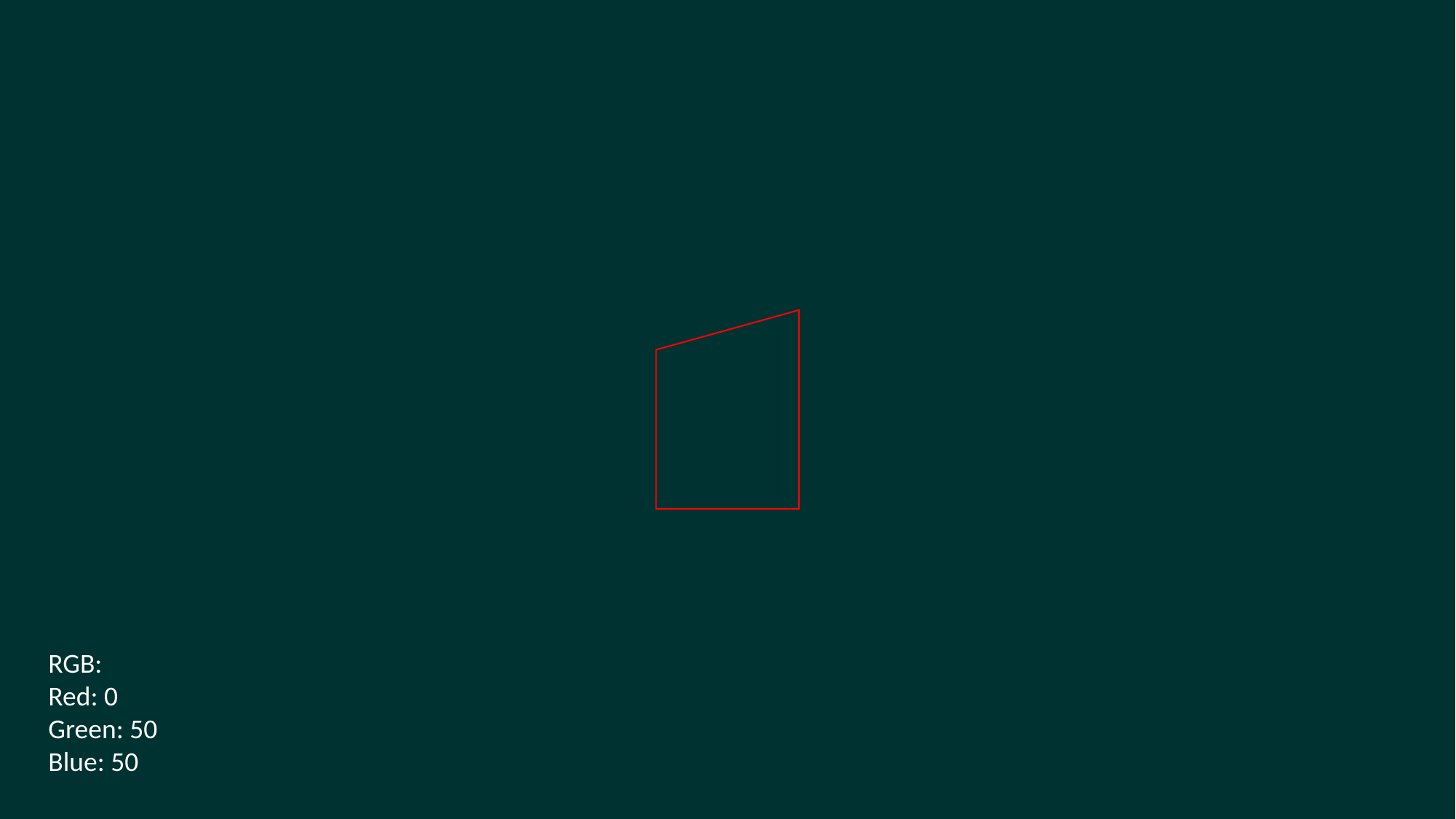

RGB:
Red: 0
Green: 50
Blue: 50